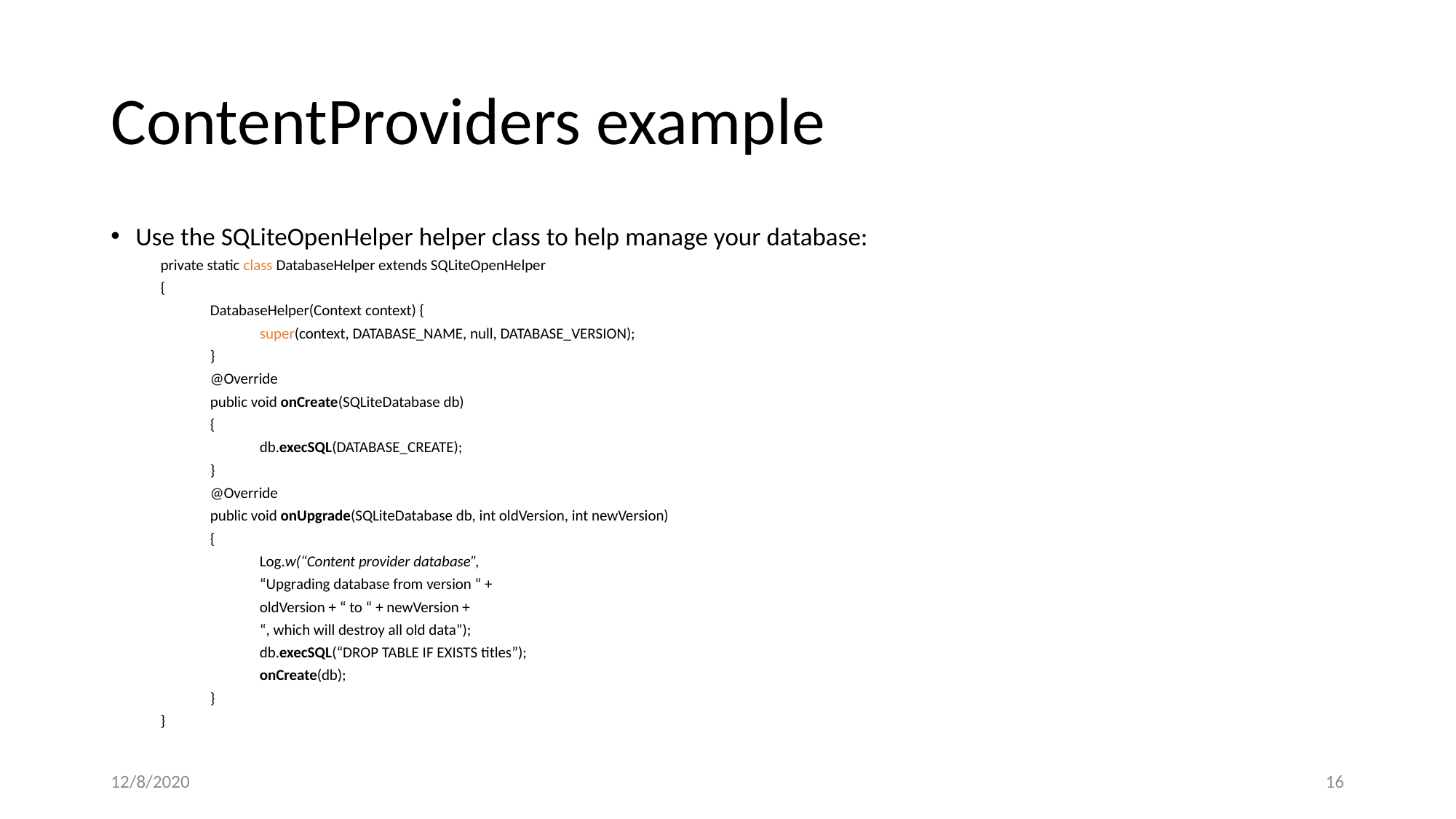

# ContentProviders example
Use the SQLiteOpenHelper helper class to help manage your database:
private static class DatabaseHelper extends SQLiteOpenHelper
{
DatabaseHelper(Context context) {
super(context, DATABASE_NAME, null, DATABASE_VERSION);
}
@Override
public void onCreate(SQLiteDatabase db)
{
db.execSQL(DATABASE_CREATE);
}
@Override
public void onUpgrade(SQLiteDatabase db, int oldVersion, int newVersion)
{
Log.w(“Content provider database”,
“Upgrading database from version “ +
oldVersion + “ to “ + newVersion +
“, which will destroy all old data”);
db.execSQL(“DROP TABLE IF EXISTS titles”);
onCreate(db);
}
}

12/8/2020
16